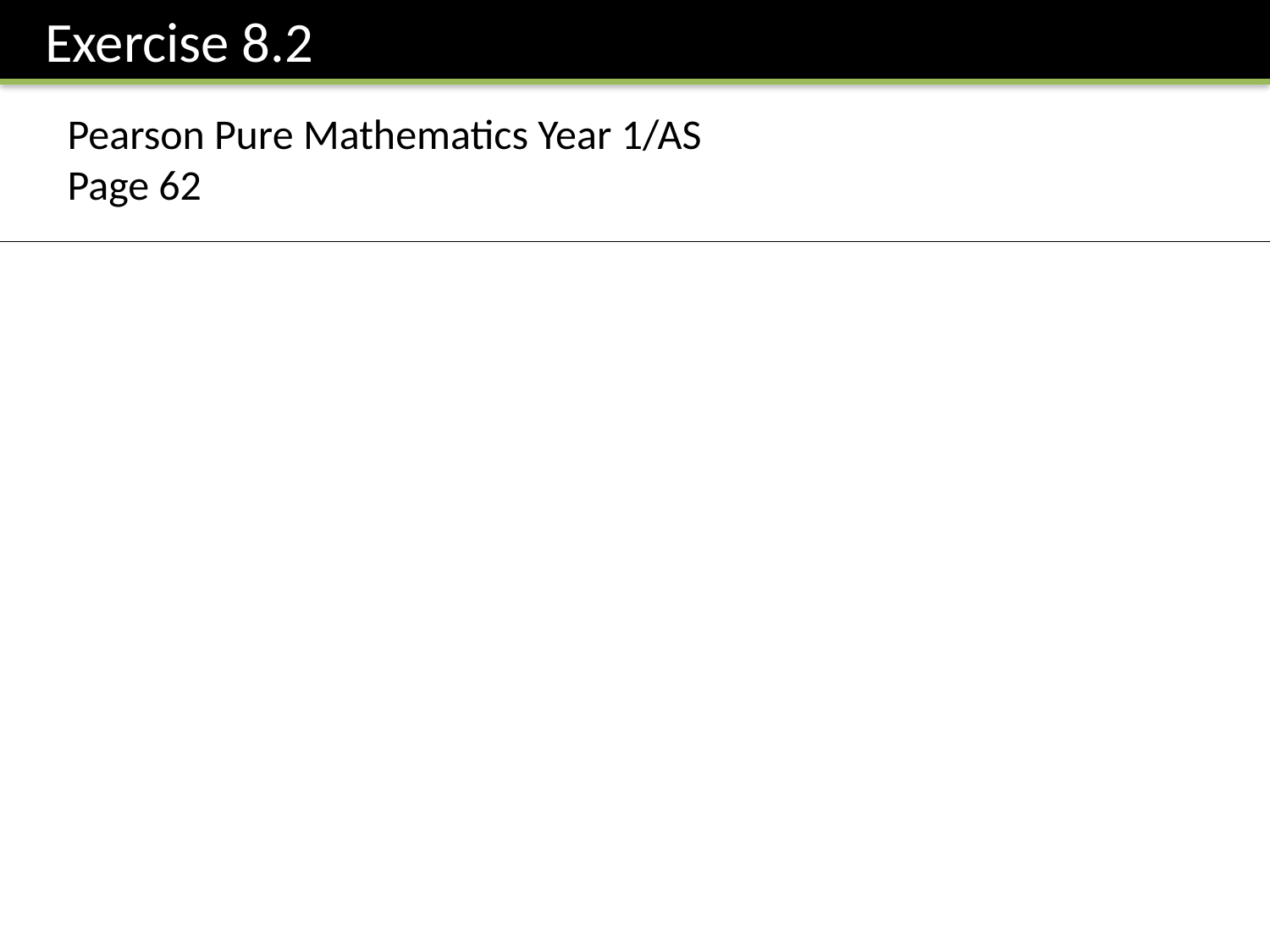

Exercise 8.2
Pearson Pure Mathematics Year 1/AS
Page 62